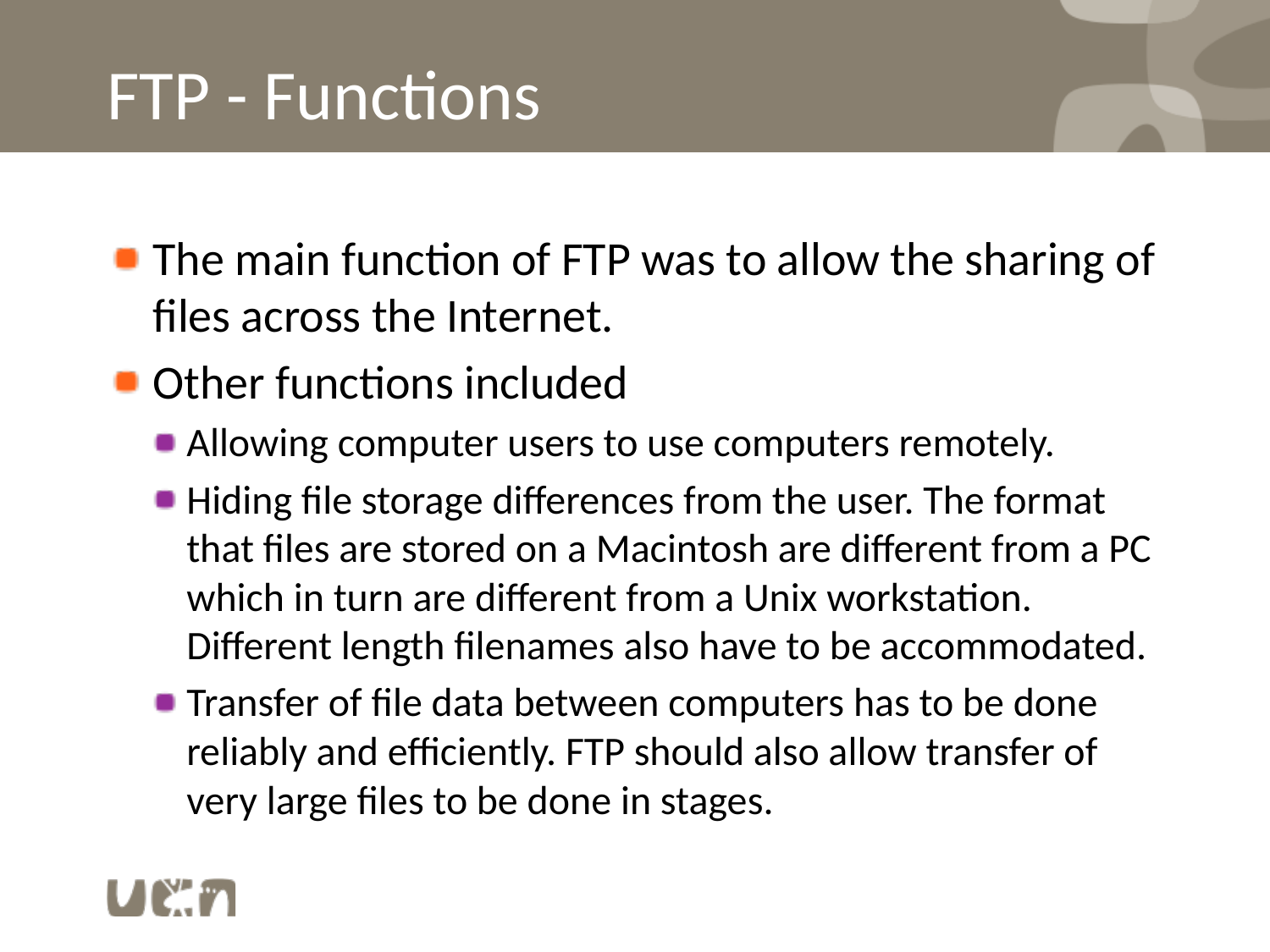

# FTP - Functions
The main function of FTP was to allow the sharing of files across the Internet.
Other functions included
Allowing computer users to use computers remotely.
Hiding file storage differences from the user. The format that files are stored on a Macintosh are different from a PC which in turn are different from a Unix workstation. Different length filenames also have to be accommodated.
Transfer of file data between computers has to be done reliably and efficiently. FTP should also allow transfer of very large files to be done in stages.